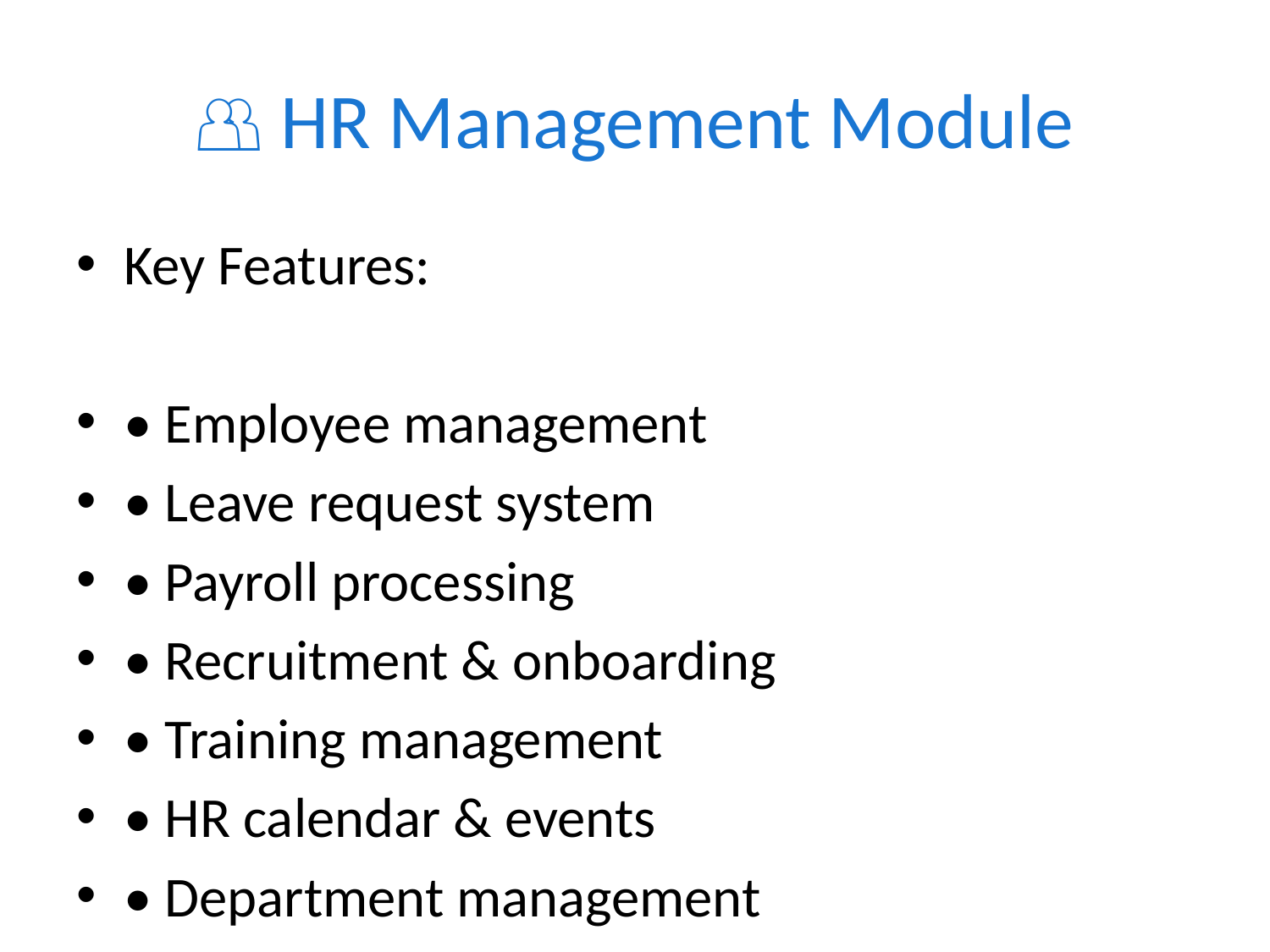

# 👥 HR Management Module
Key Features:

• Employee management
• Leave request system
• Payroll processing
• Recruitment & onboarding
• Training management
• HR calendar & events
• Department management
• Performance tracking

[Screenshot placeholder: HR Management Module interface showing key functionality and user experience]